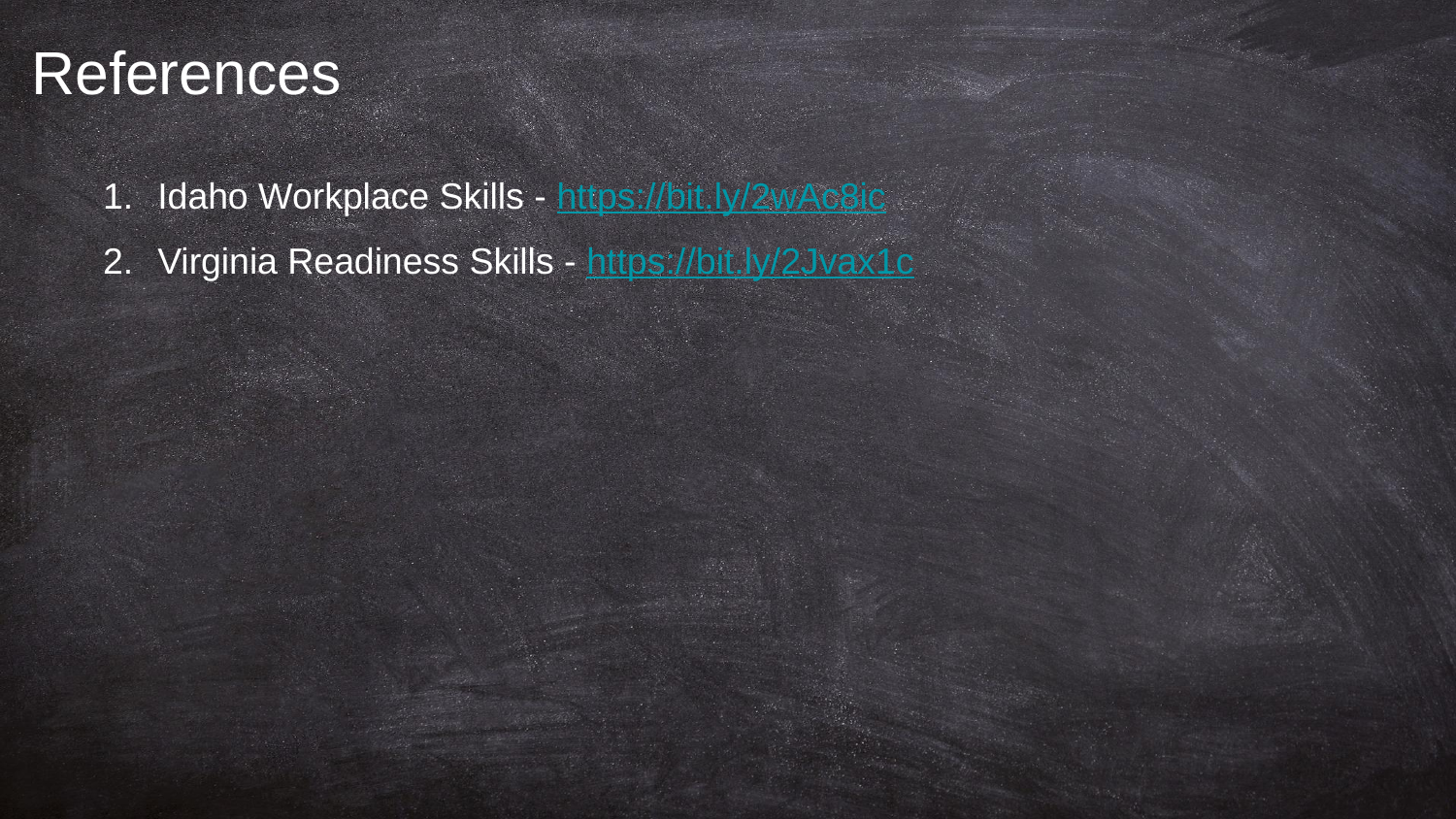

# References
Idaho Workplace Skills - https://bit.ly/2wAc8ic
Virginia Readiness Skills - https://bit.ly/2Jvax1c